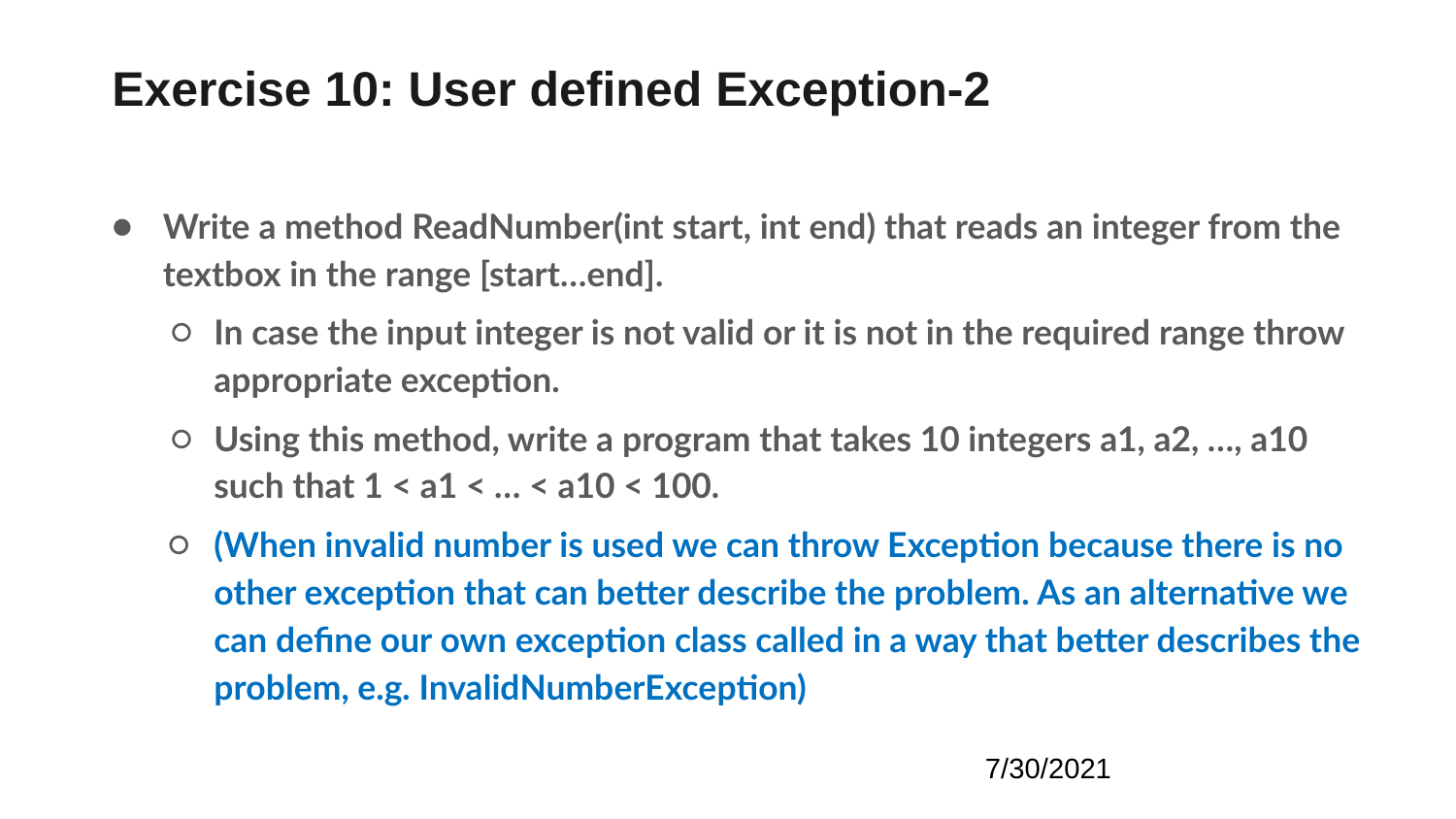

# Exercise 10: User defined Exception-2
41
Write a method ReadNumber(int start, int end) that reads an integer from the textbox in the range [start…end].
In case the input integer is not valid or it is not in the required range throw appropriate exception.
Using this method, write a program that takes 10 integers a1, a2, …, a10 such that 1 < a1 < … < a10 < 100.
(When invalid number is used we can throw Exception because there is no other exception that can better describe the problem. As an alternative we can define our own exception class called in a way that better describes the problem, e.g. InvalidNumberException)
7/30/2021